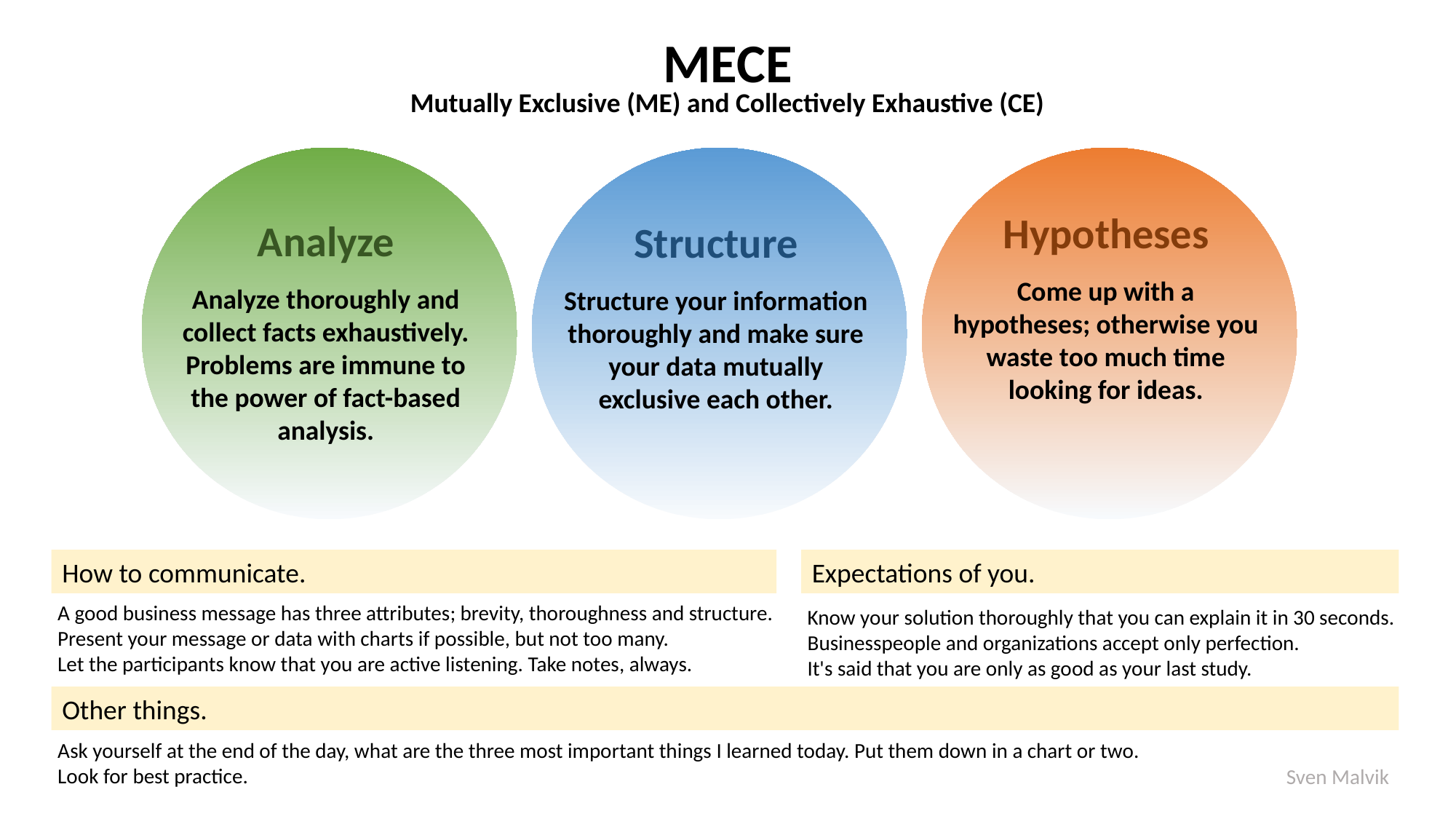

MECE
Mutually Exclusive (ME) and Collectively Exhaustive (CE)

Hypotheses
Analyze
Structure
Come up with a hypotheses; otherwise you waste too much time looking for ideas.
Analyze thoroughly and collect facts exhaustively. Problems are immune to the power of fact-based analysis.
Structure your information thoroughly and make sure your data mutually exclusive each other.
How to communicate.
Expectations of you.
A good business message has three attributes; brevity, thoroughness and structure.
Present your message or data with charts if possible, but not too many.
Let the participants know that you are active listening. Take notes, always.
Know your solution thoroughly that you can explain it in 30 seconds.
Businesspeople and organizations accept only perfection.
It's said that you are only as good as your last study.
Other things.
Ask yourself at the end of the day, what are the three most important things I learned today. Put them down in a chart or two.
Look for best practice.
Sven Malvik